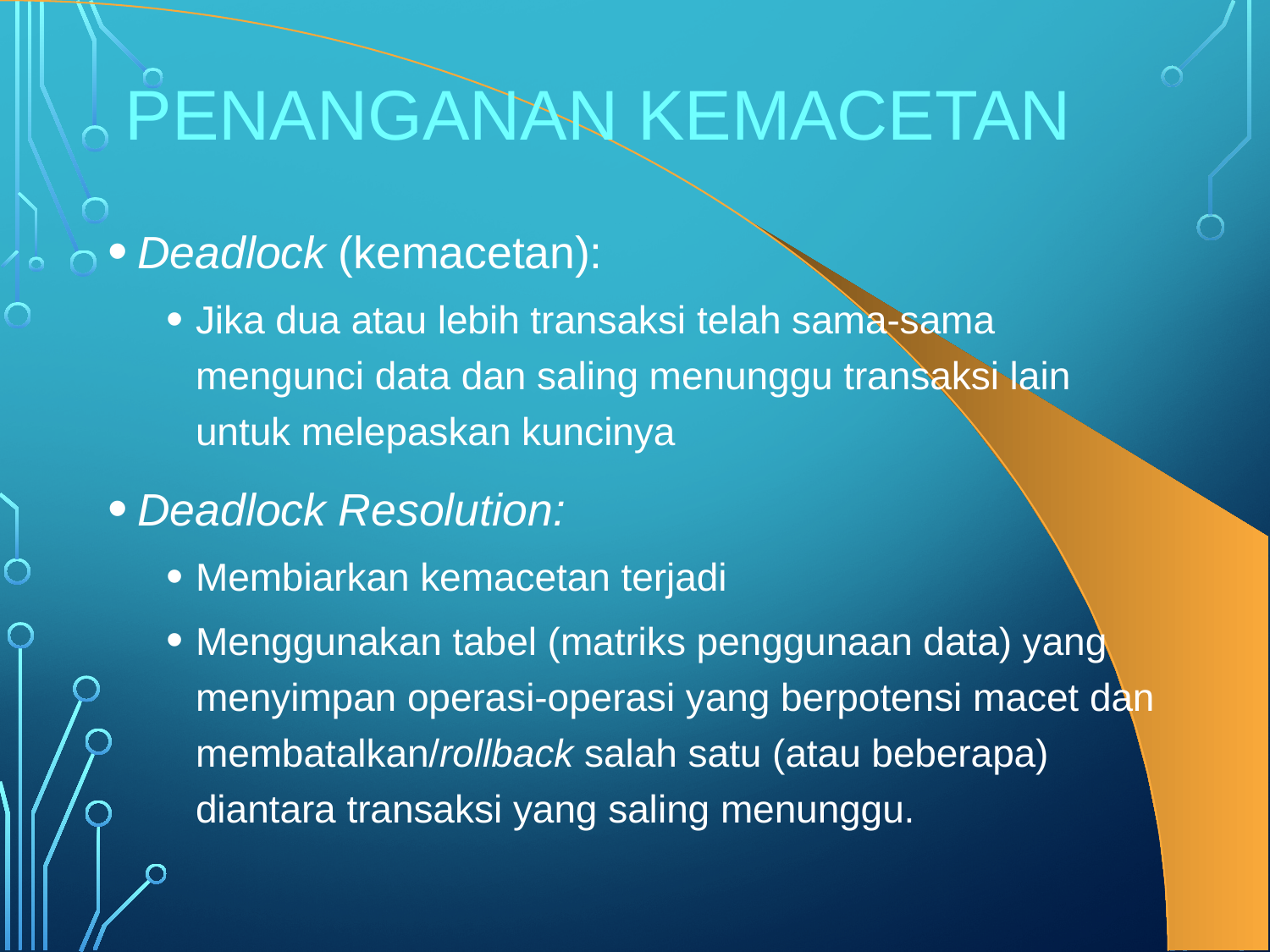

# Penanganan Kemacetan
Deadlock (kemacetan):
Jika dua atau lebih transaksi telah sama-sama mengunci data dan saling menunggu transaksi lain untuk melepaskan kuncinya
Deadlock Resolution:
Membiarkan kemacetan terjadi
Menggunakan tabel (matriks penggunaan data) yang menyimpan operasi-operasi yang berpotensi macet dan membatalkan/rollback salah satu (atau beberapa) diantara transaksi yang saling menunggu.